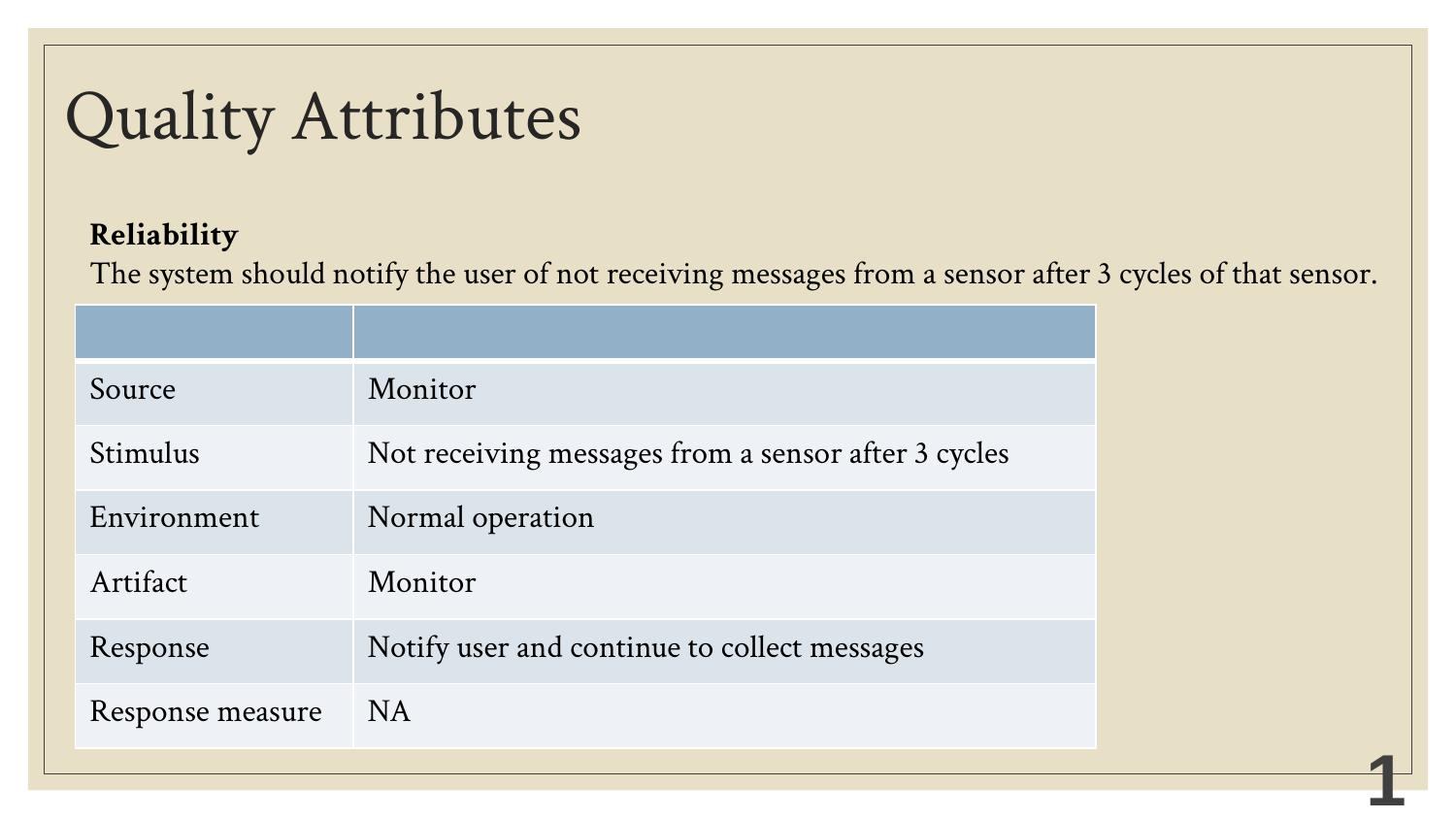

# Quality Attributes
Reliability
The system should notify the user of not receiving messages from a sensor after 3 cycles of that sensor.
|  |  |
| --- | --- |
| Source | Monitor |
| Stimulus | Not receiving messages from a sensor after 3 cycles |
| Environment | Normal operation |
| Artifact | Monitor |
| Response | Notify user and continue to collect messages |
| Response measure | NA |
10